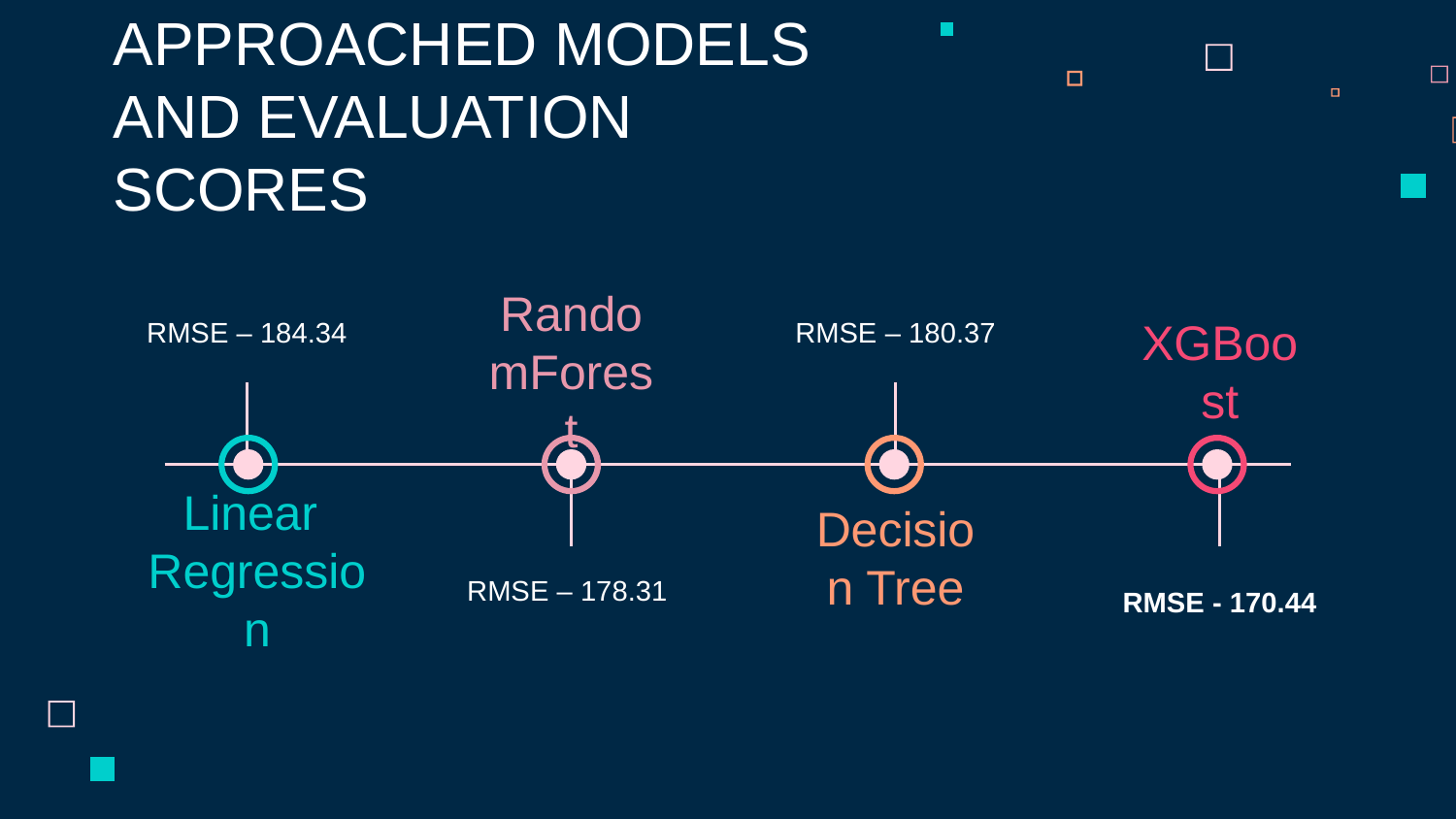

# APPROACHED MODELS AND EVALUATION SCORES
RMSE – 184.34
RMSE – 180.37
RandomForest
XGBoost

Decision Tree
Linear
Regression
RMSE – 178.31
RMSE - 170.44